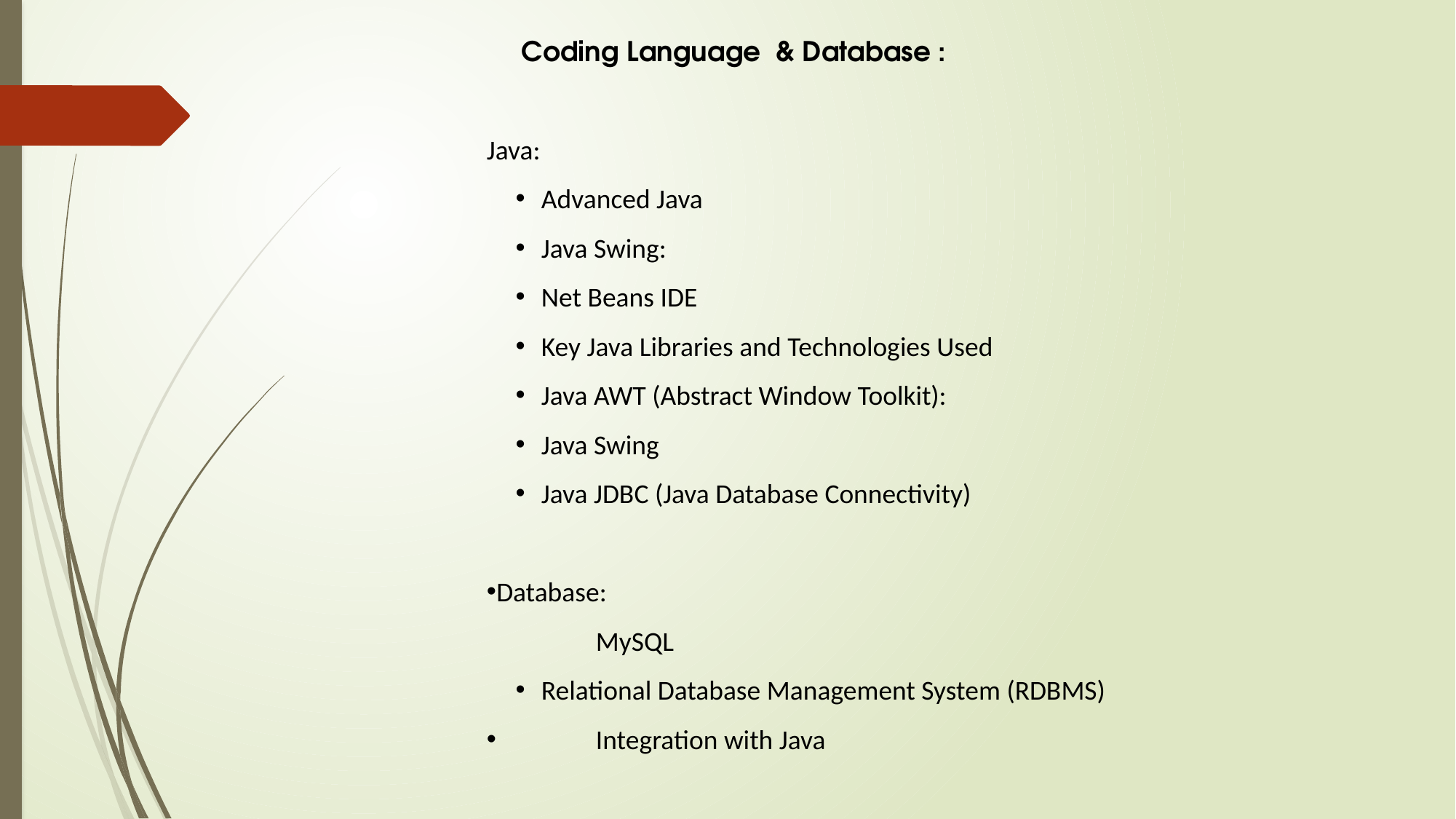

Coding Language  & Database :
Java:
Advanced Java
Java Swing:
Net Beans IDE
Key Java Libraries and Technologies Used
Java AWT (Abstract Window Toolkit):
Java Swing
Java JDBC (Java Database Connectivity)

Database:
	MySQL
Relational Database Management System (RDBMS)
 	Integration with Java